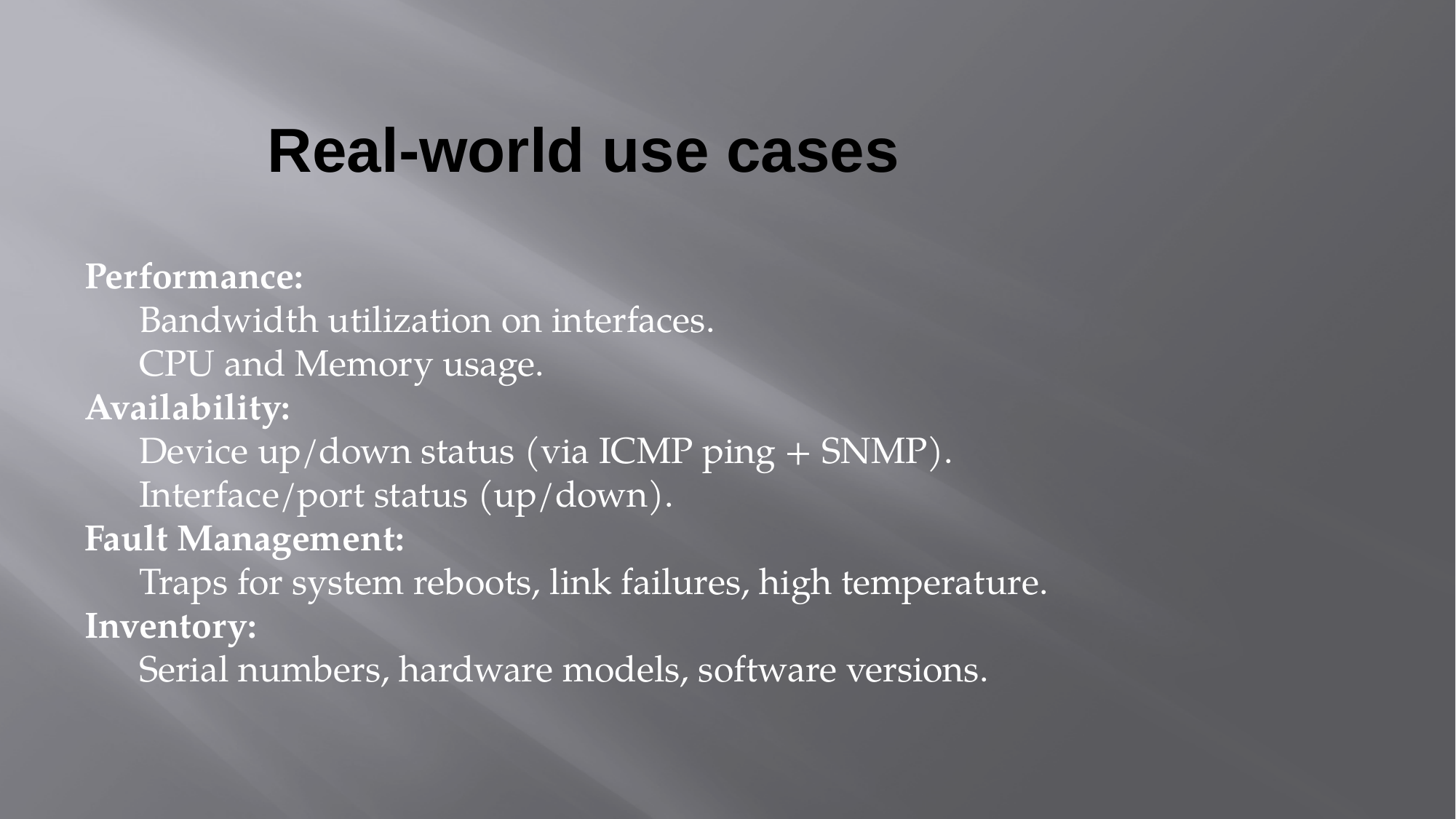

# Real-world use cases
Performance:
Bandwidth utilization on interfaces.
CPU and Memory usage.
Availability:
Device up/down status (via ICMP ping + SNMP).
Interface/port status (up/down).
Fault Management:
Traps for system reboots, link failures, high temperature.
Inventory:
Serial numbers, hardware models, software versions.